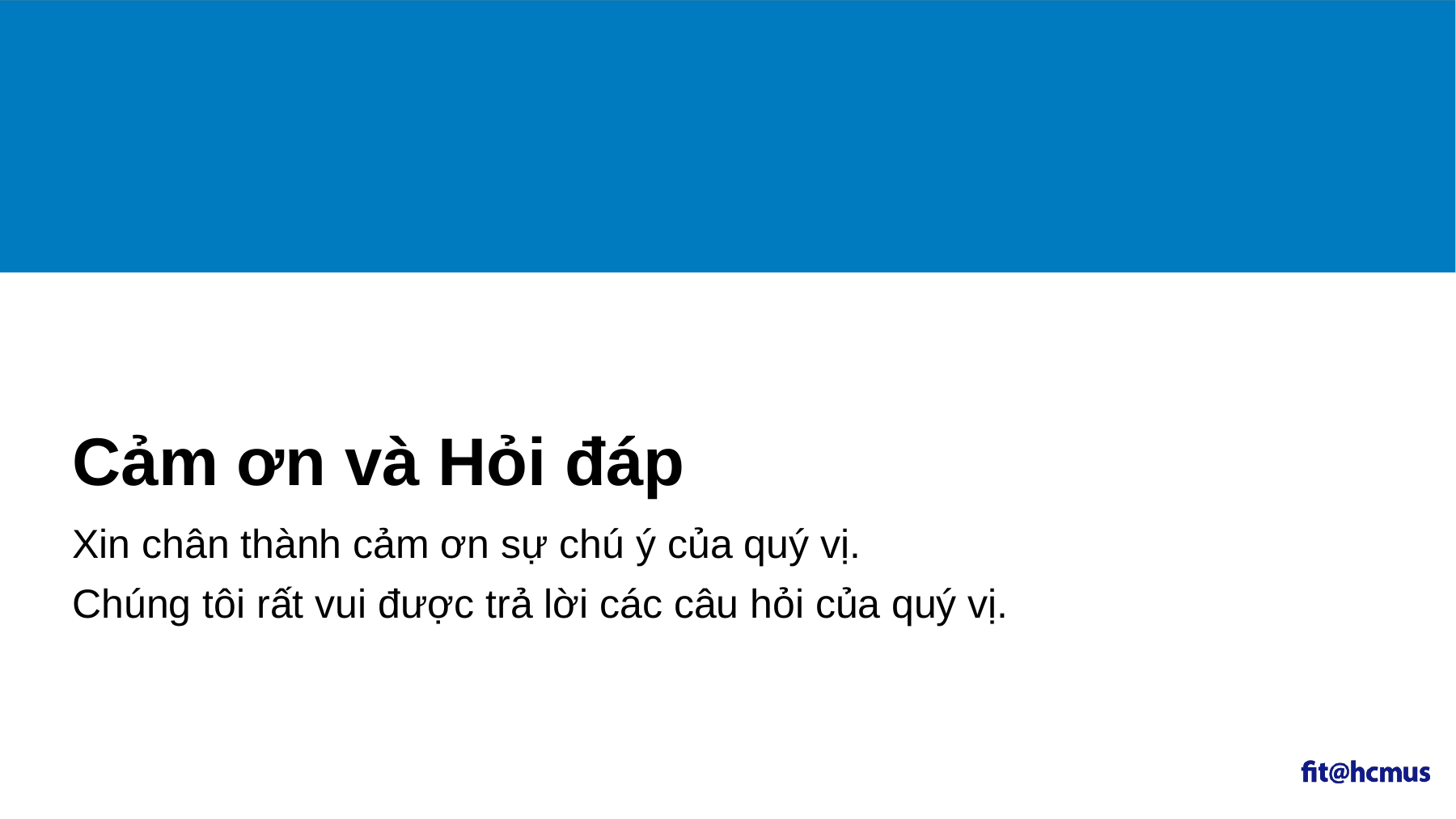

# Cảm ơn và Hỏi đáp
Xin chân thành cảm ơn sự chú ý của quý vị.
Chúng tôi rất vui được trả lời các câu hỏi của quý vị.